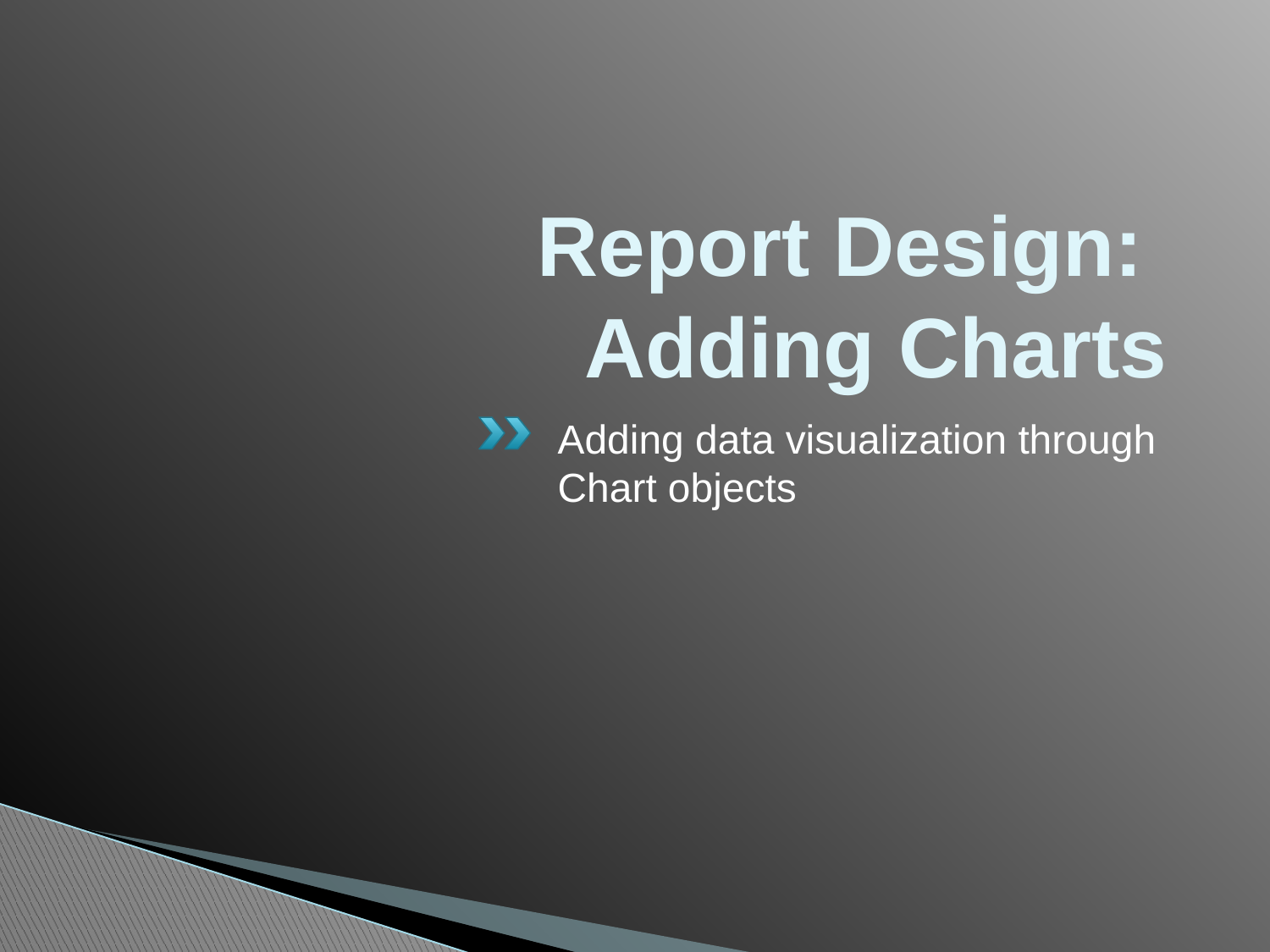

# Report Design: Adding Charts
Adding data visualization through Chart objects